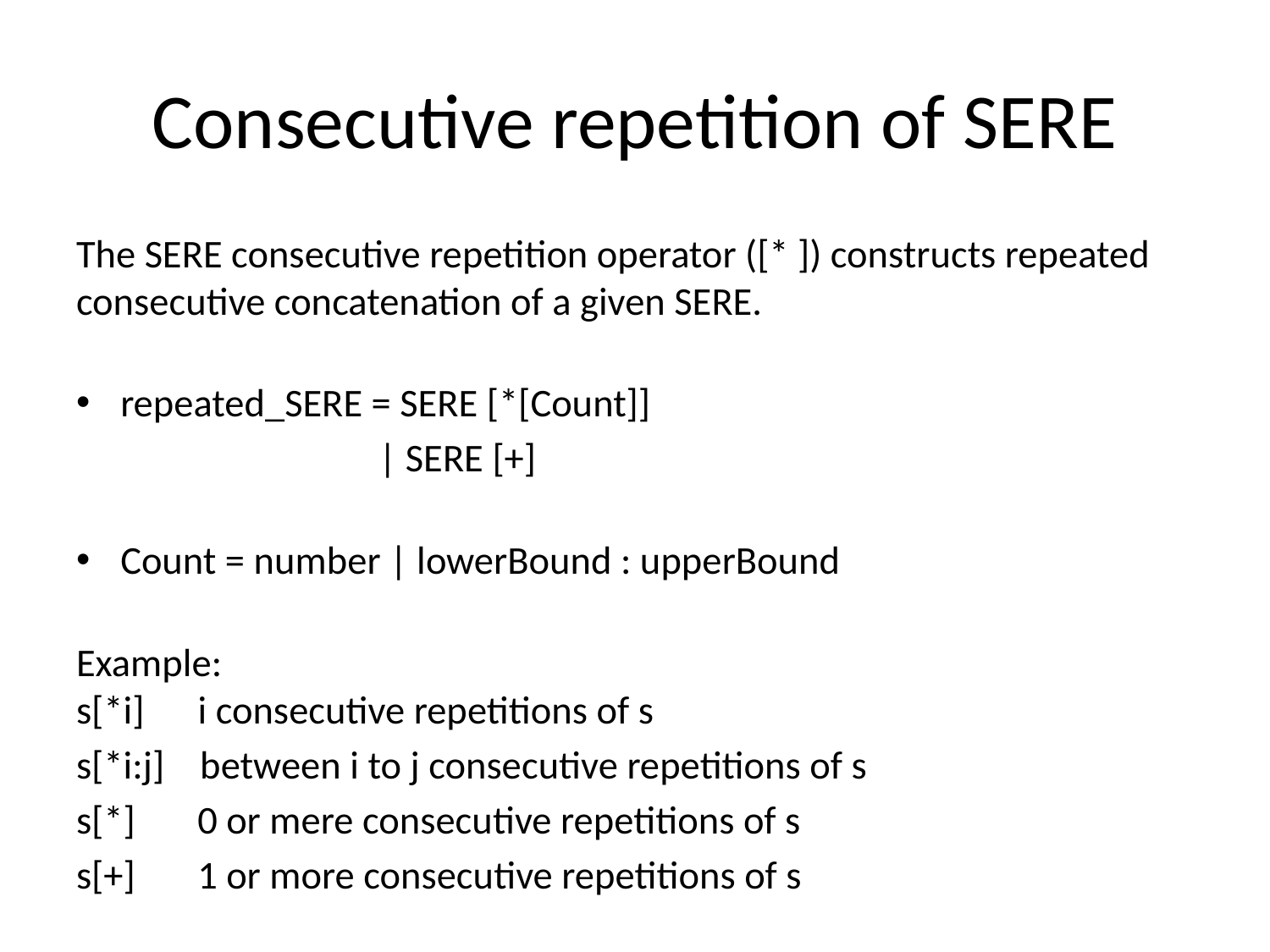

# Consecutive repetition of SERE
The SERE consecutive repetition operator ([* ]) constructs repeated consecutive concatenation of a given SERE.
repeated_SERE = SERE [*[Count]]
                                  | SERE [+]
Count = number | lowerBound : upperBound
Example:
s[*i]      i consecutive repetitions of s
s[*i:j]    between i to j consecutive repetitions of s
s[*]       0 or mere consecutive repetitions of s
s[+]       1 or more consecutive repetitions of s